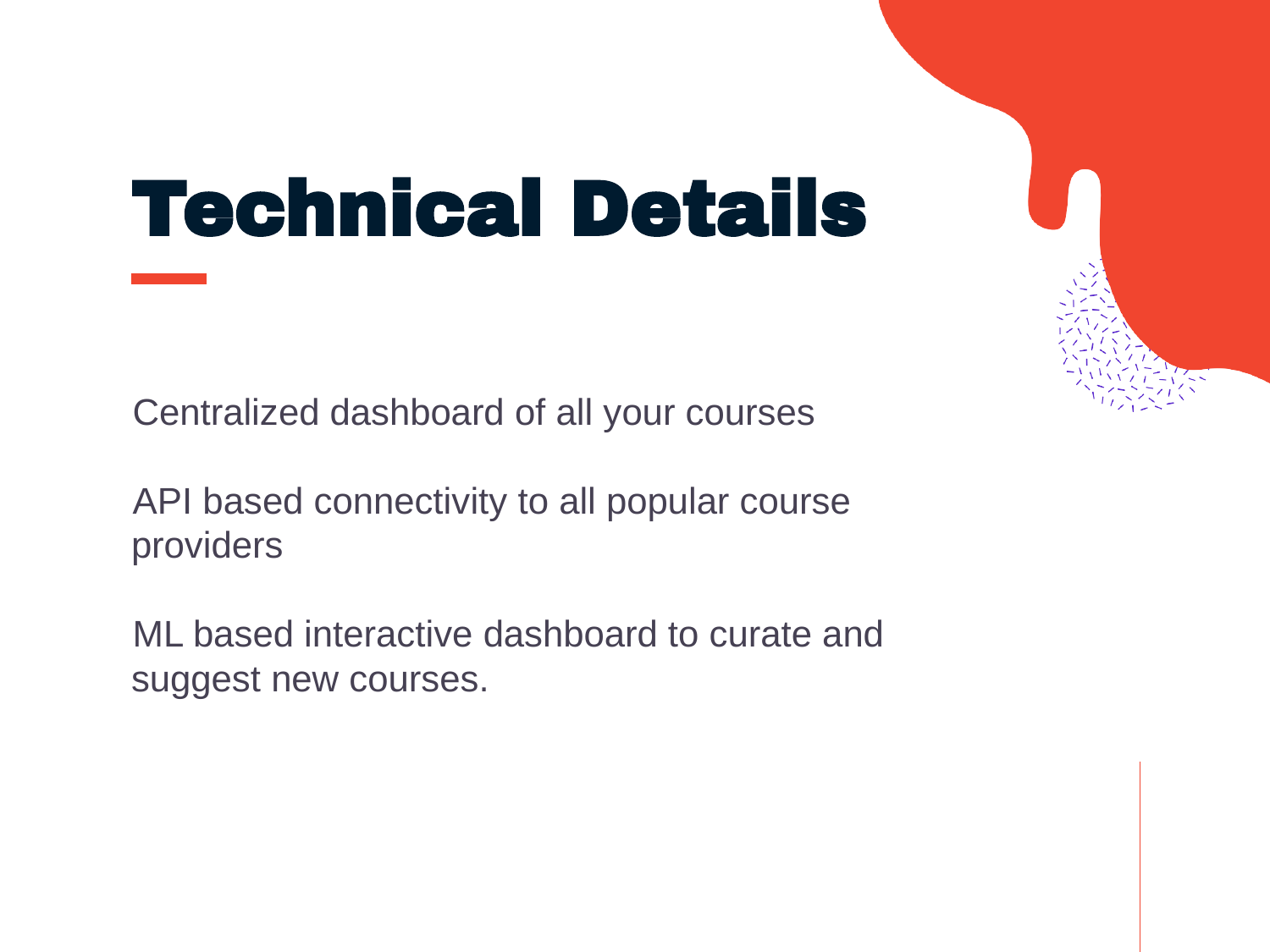

# Technical Details
Centralized dashboard of all your courses

API based connectivity to all popular course providers

ML based interactive dashboard to curate and suggest new courses.